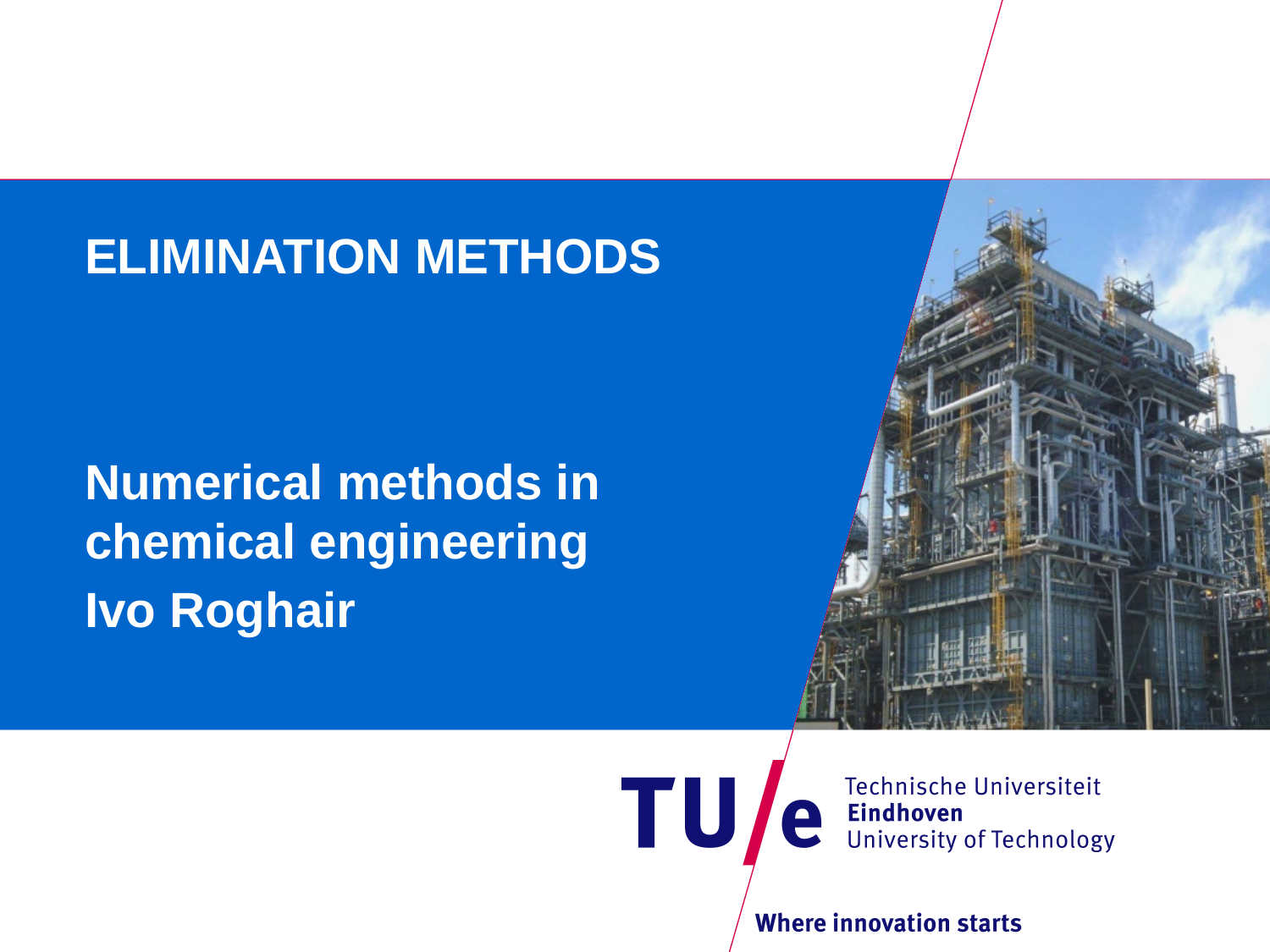

# ELIMINATION METHODS

Numerical methods in chemical engineering
Ivo Roghair